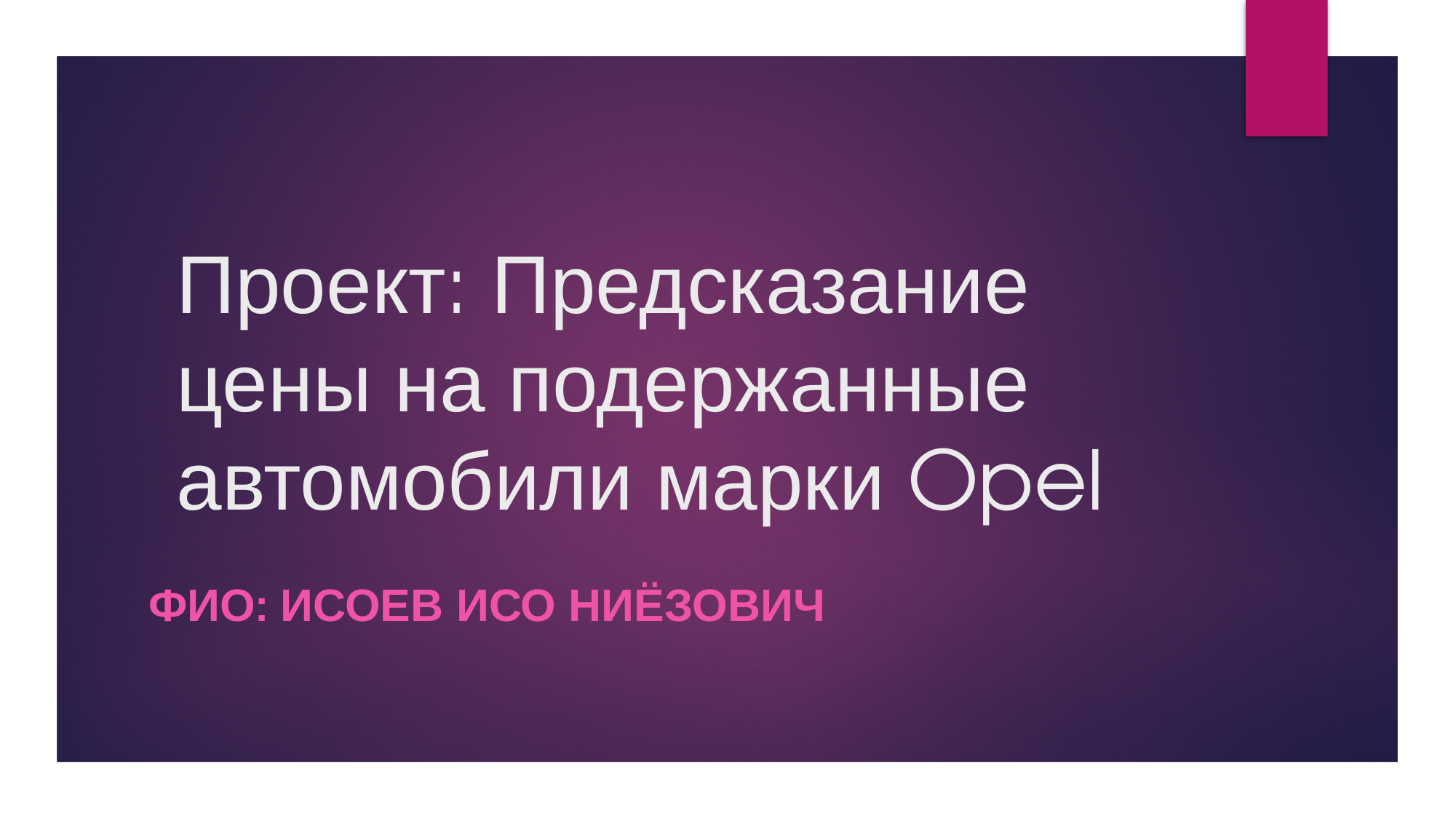

# Проект: Предсказание цены на подержанные автомобили марки Opel
ФИО: Исоев ИСО НИЁЗОВИЧ